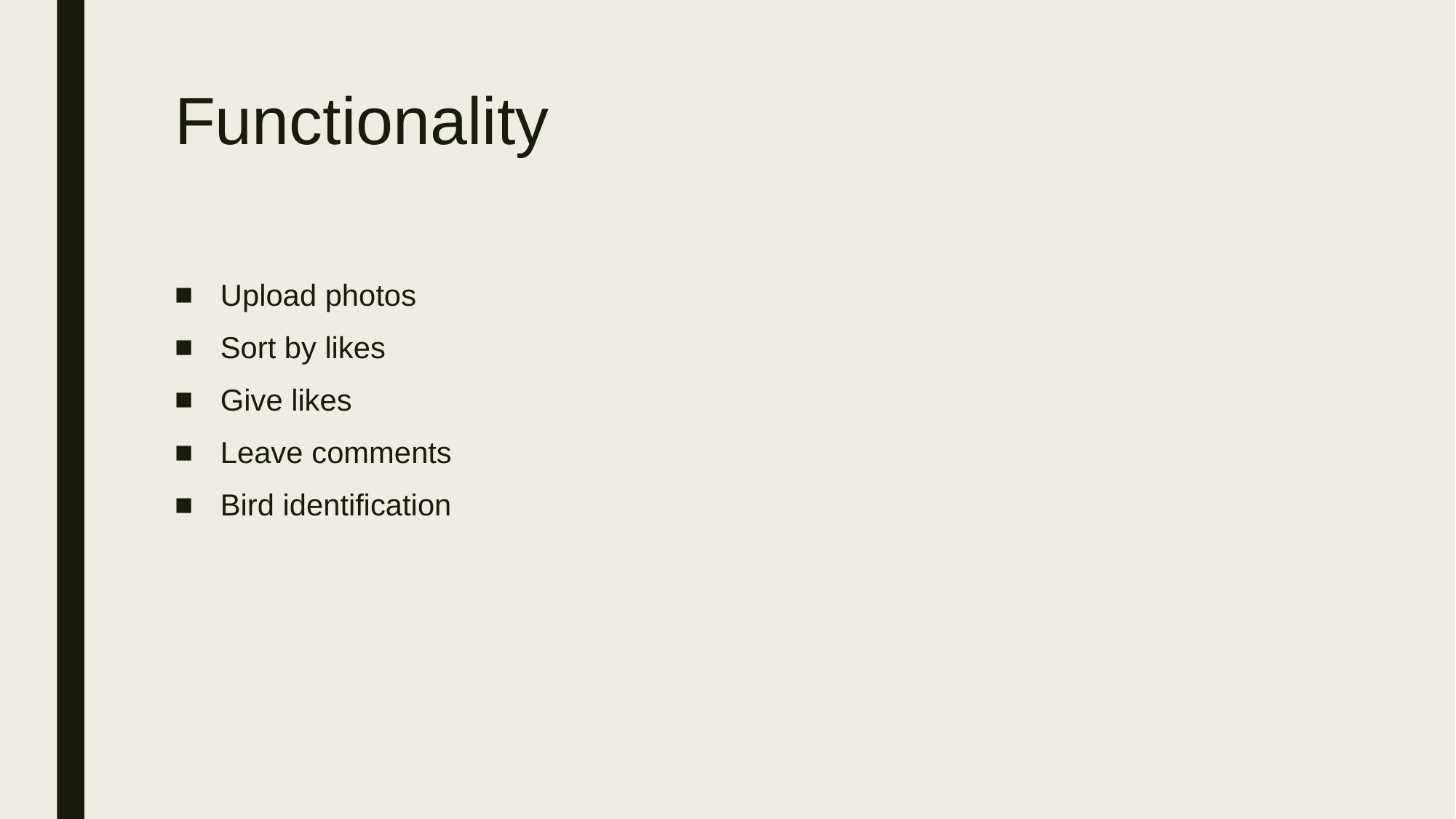

# Functionality

Upload photos
Sort by likes
Give likes
Leave comments
Bird identification